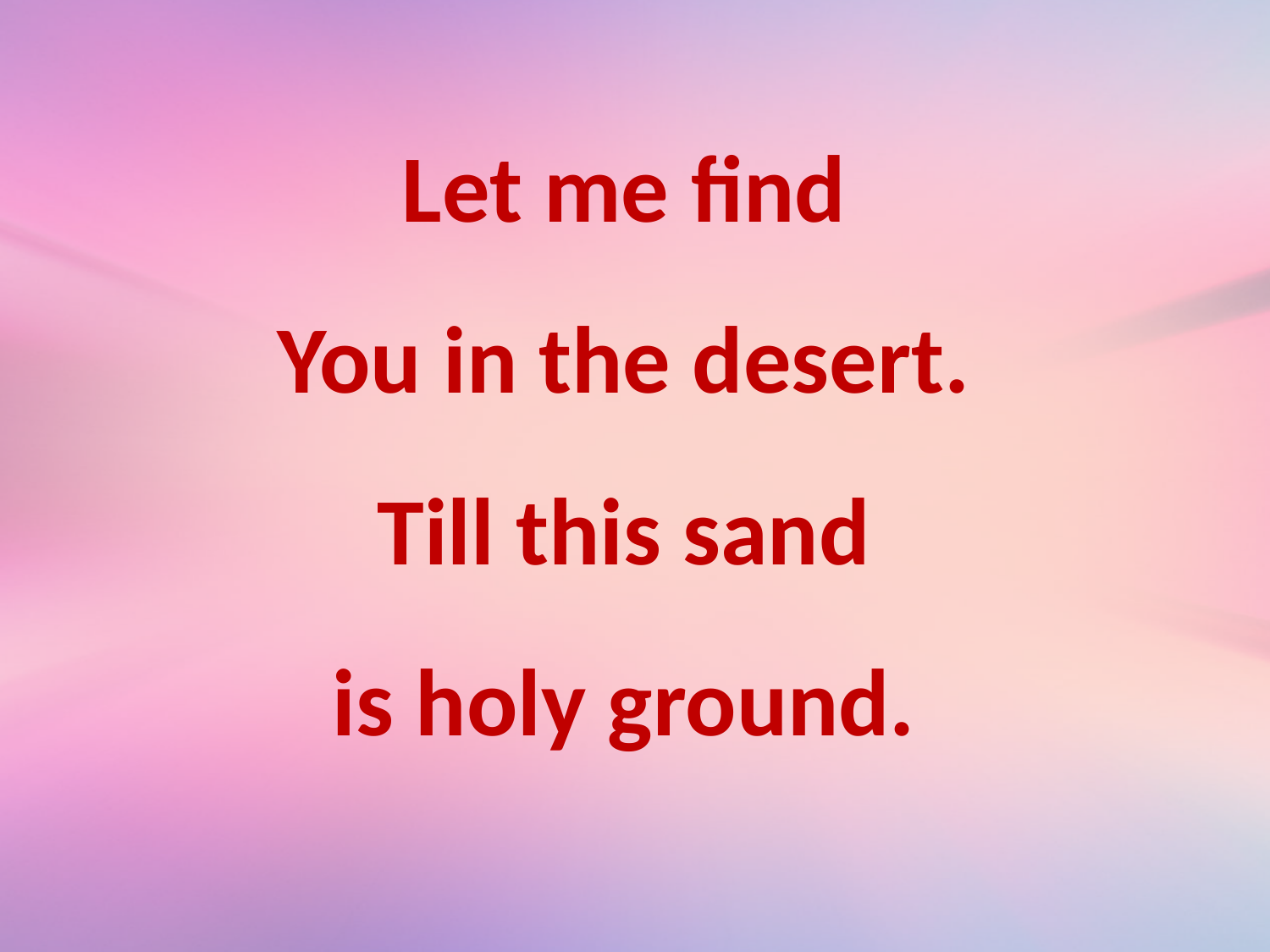

Let me find
You in the desert.
Till this sand
is holy ground.